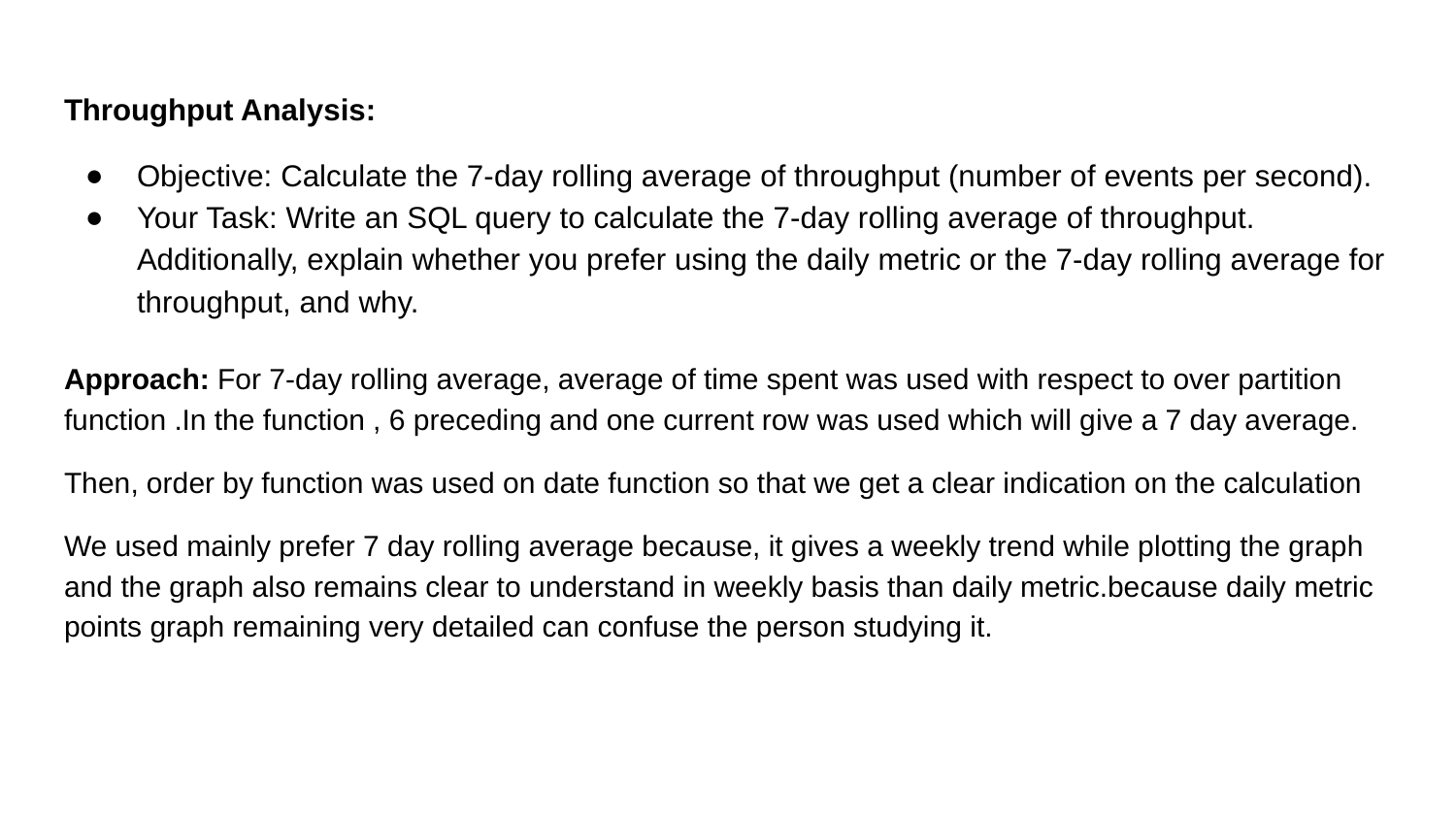

# Throughput Analysis:
Objective: Calculate the 7-day rolling average of throughput (number of events per second).
Your Task: Write an SQL query to calculate the 7-day rolling average of throughput. Additionally, explain whether you prefer using the daily metric or the 7-day rolling average for throughput, and why.

Approach: For 7-day rolling average, average of time spent was used with respect to over partition function .In the function , 6 preceding and one current row was used which will give a 7 day average.
Then, order by function was used on date function so that we get a clear indication on the calculation
We used mainly prefer 7 day rolling average because, it gives a weekly trend while plotting the graph and the graph also remains clear to understand in weekly basis than daily metric.because daily metric points graph remaining very detailed can confuse the person studying it.